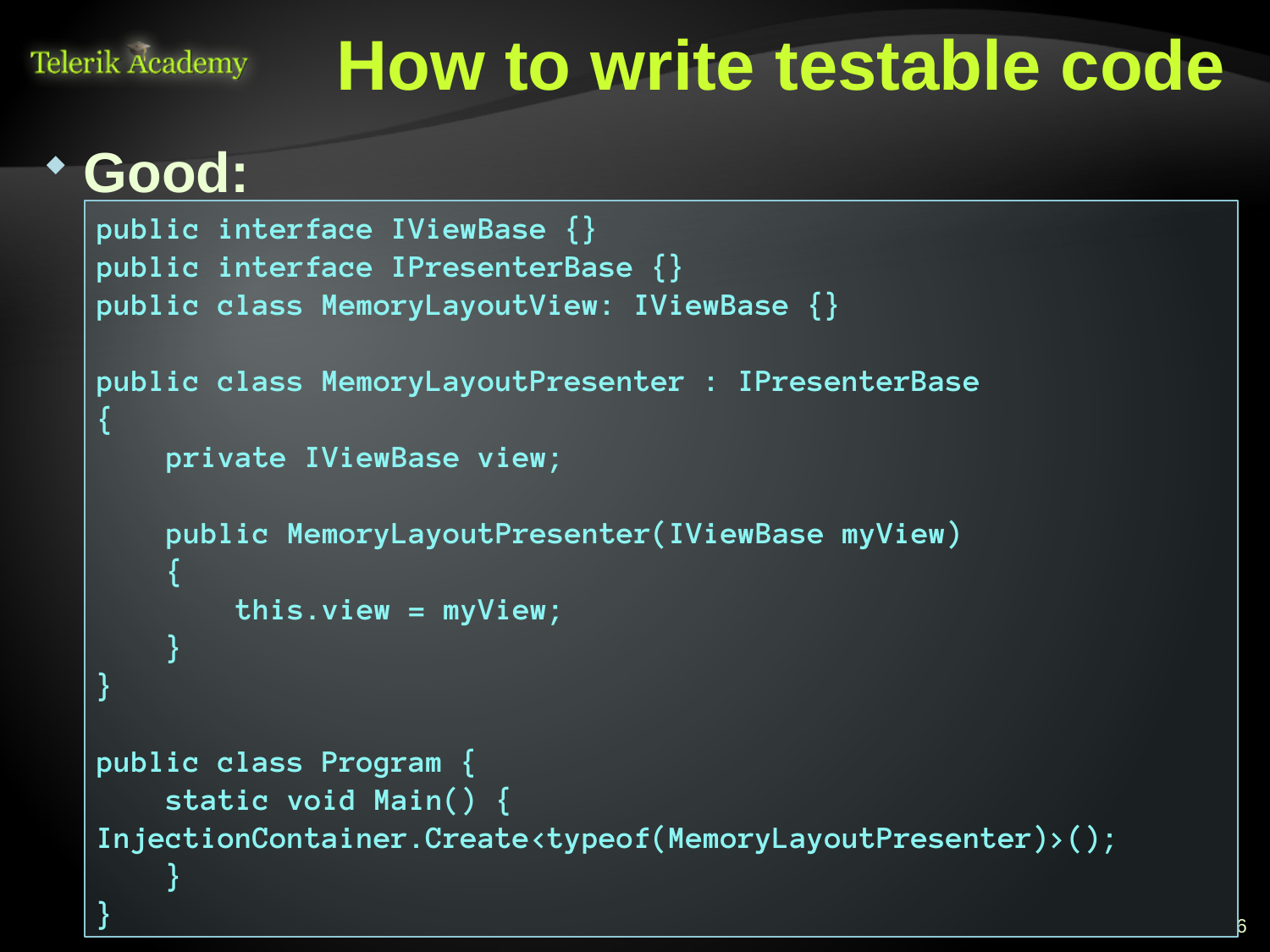

# How to write testable code
Good:

public interface IViewBase {}
public interface IPresenterBase {}
public class MemoryLayoutView: IViewBase {}

public class MemoryLayoutPresenter : IPresenterBase
{
    private IViewBase view;

    public MemoryLayoutPresenter(IViewBase myView)
    {
        this.view = myView;
    }
}

public class Program {
    static void Main() {
InjectionContainer.Create<typeof(MemoryLayoutPresenter)>();
    }
}
6